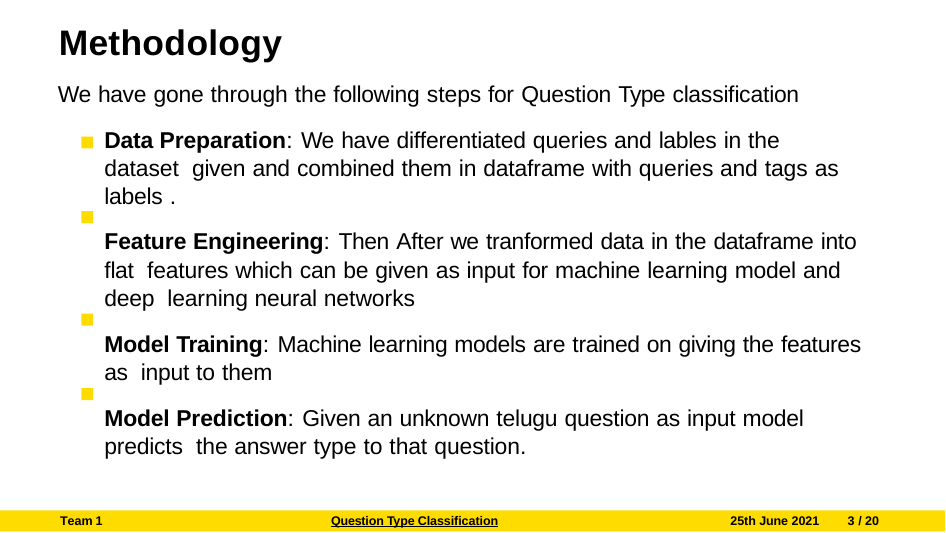

# Methodology
We have gone through the following steps for Question Type classification
Data Preparation: We have differentiated queries and lables in the dataset  given and combined them in dataframe with queries and tags as labels .
Feature Engineering: Then After we tranformed data in the dataframe into flat  features which can be given as input for machine learning model and deep  learning neural networks
Model Training: Machine learning models are trained on giving the features as  input to them
Model Prediction: Given an unknown telugu question as input model predicts  the answer type to that question.

Team 1
Question Type Classification
25th June 2021
3 / 20